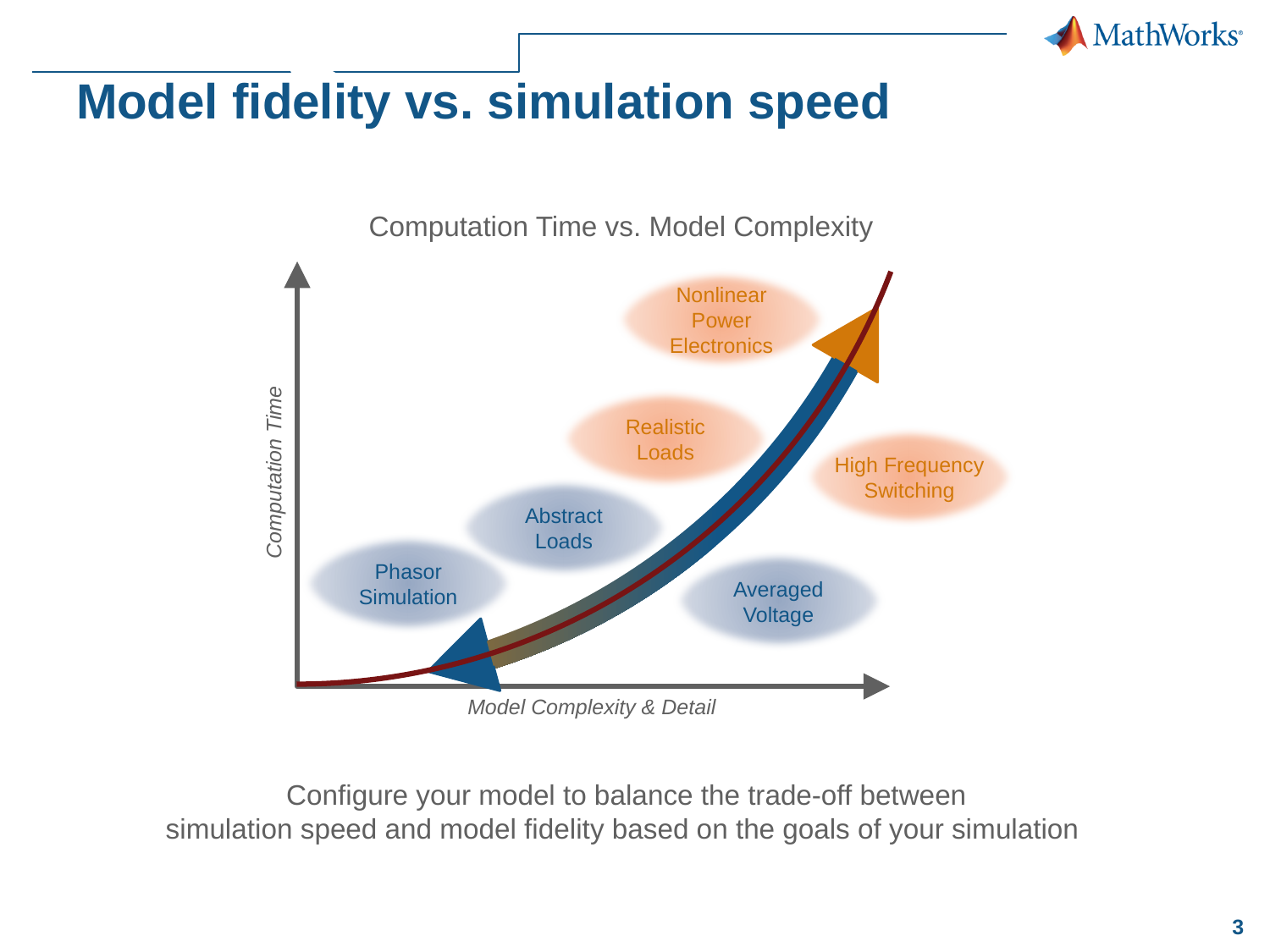

# Model fidelity vs. simulation speed

Computation Time vs. Model Complexity

Nonlinear
Power
Electronics

Realistic
Loads
High Frequency
Switching
Computation Time
Abstract
Loads
Phasor
Simulation
Averaged
Voltage

Model Complexity & Detail
Configure your model to balance the trade-off between
simulation speed and model fidelity based on the goals of your simulation